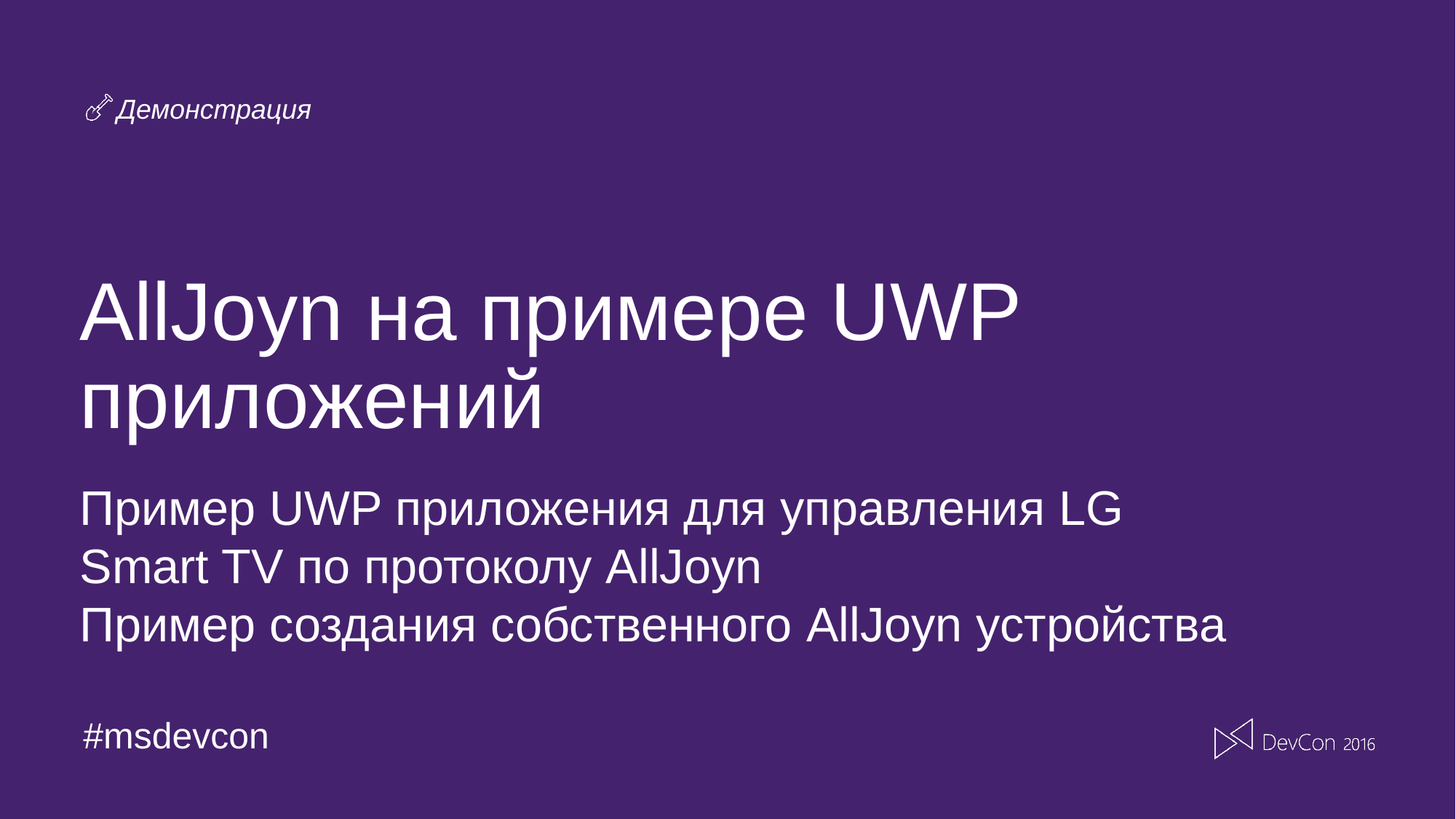

# AllJoyn на примере UWP приложений
Пример UWP приложения для управления LG Smart TV по протоколу AllJoyn
Пример создания собственного AllJoyn устройства